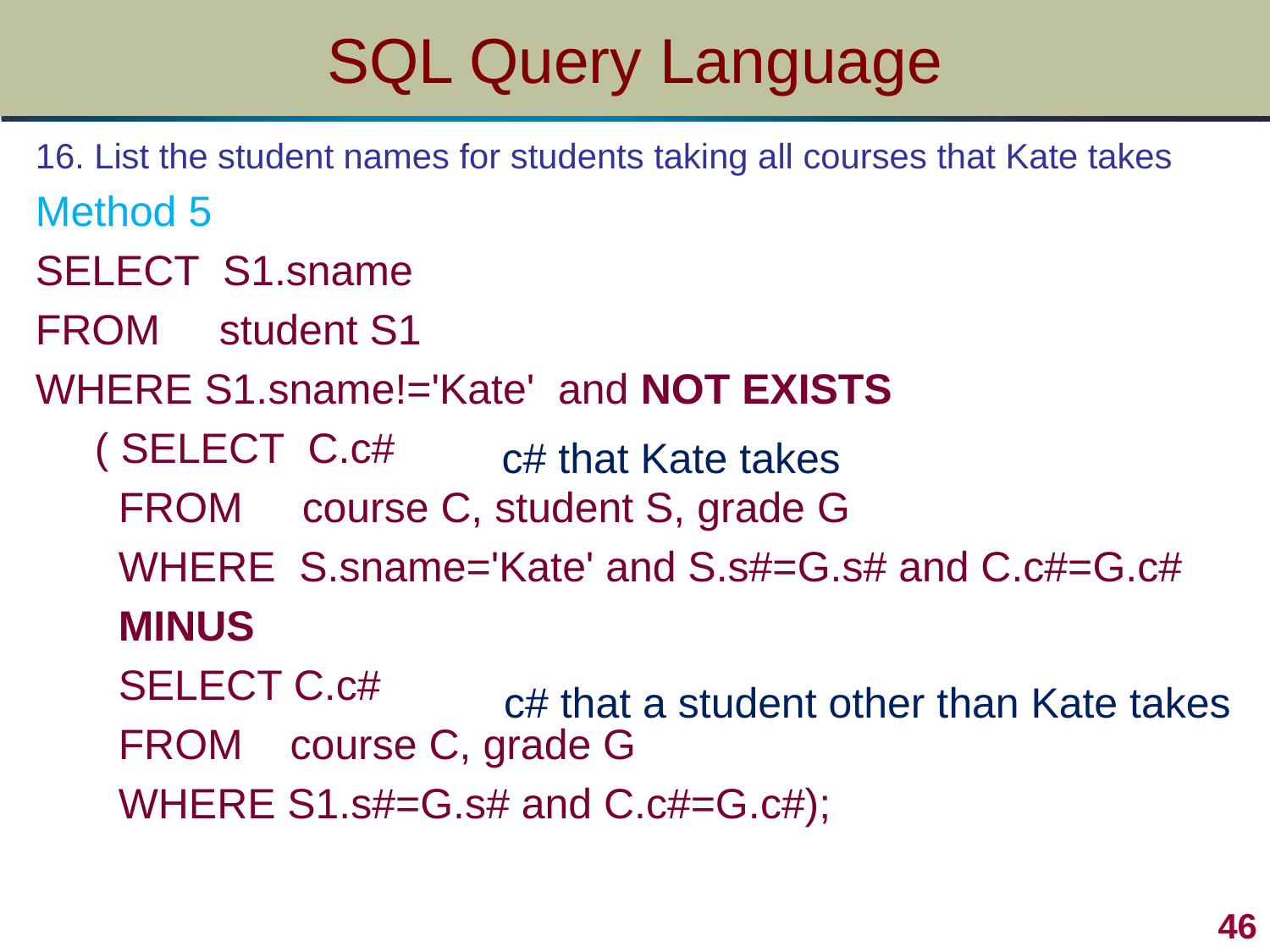

# SQL Query Language
16. List the student names for students taking all courses that Kate takes
Method 5
SELECT  S1.sname
FROM     student S1
WHERE S1.sname!='Kate'  and NOT EXISTS
     ( SELECT  C.c#
       FROM     course C, student S, grade G
       WHERE  S.sname='Kate' and S.s#=G.s# and C.c#=G.c#
       MINUS
       SELECT C.c#
       FROM    course C, grade G
       WHERE S1.s#=G.s# and C.c#=G.c#);
c# that Kate takes
c# that a student other than Kate takes
46